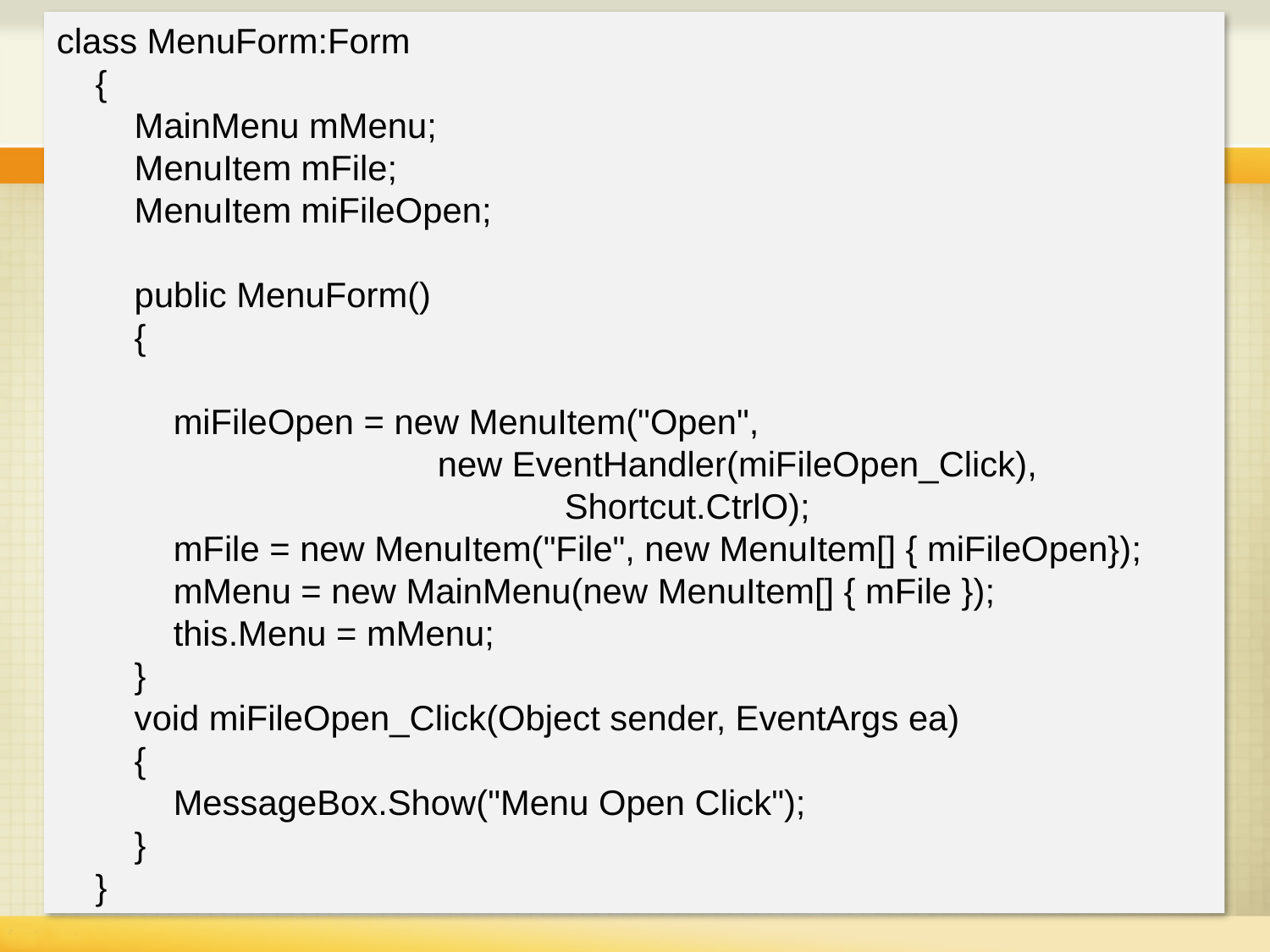

class MenuForm:Form
    {
        MainMenu mMenu;
        MenuItem mFile;
        MenuItem miFileOpen;

        public MenuForm()
        {

            miFileOpen = new MenuItem("Open",
			new EventHandler(miFileOpen_Click), 						Shortcut.CtrlO);
            mFile = new MenuItem("File", new MenuItem[] { miFileOpen});
            mMenu = new MainMenu(new MenuItem[] { mFile });
            this.Menu = mMenu;
        }
        void miFileOpen_Click(Object sender, EventArgs ea)
        {
            MessageBox.Show("Menu Open Click");
        }
    }